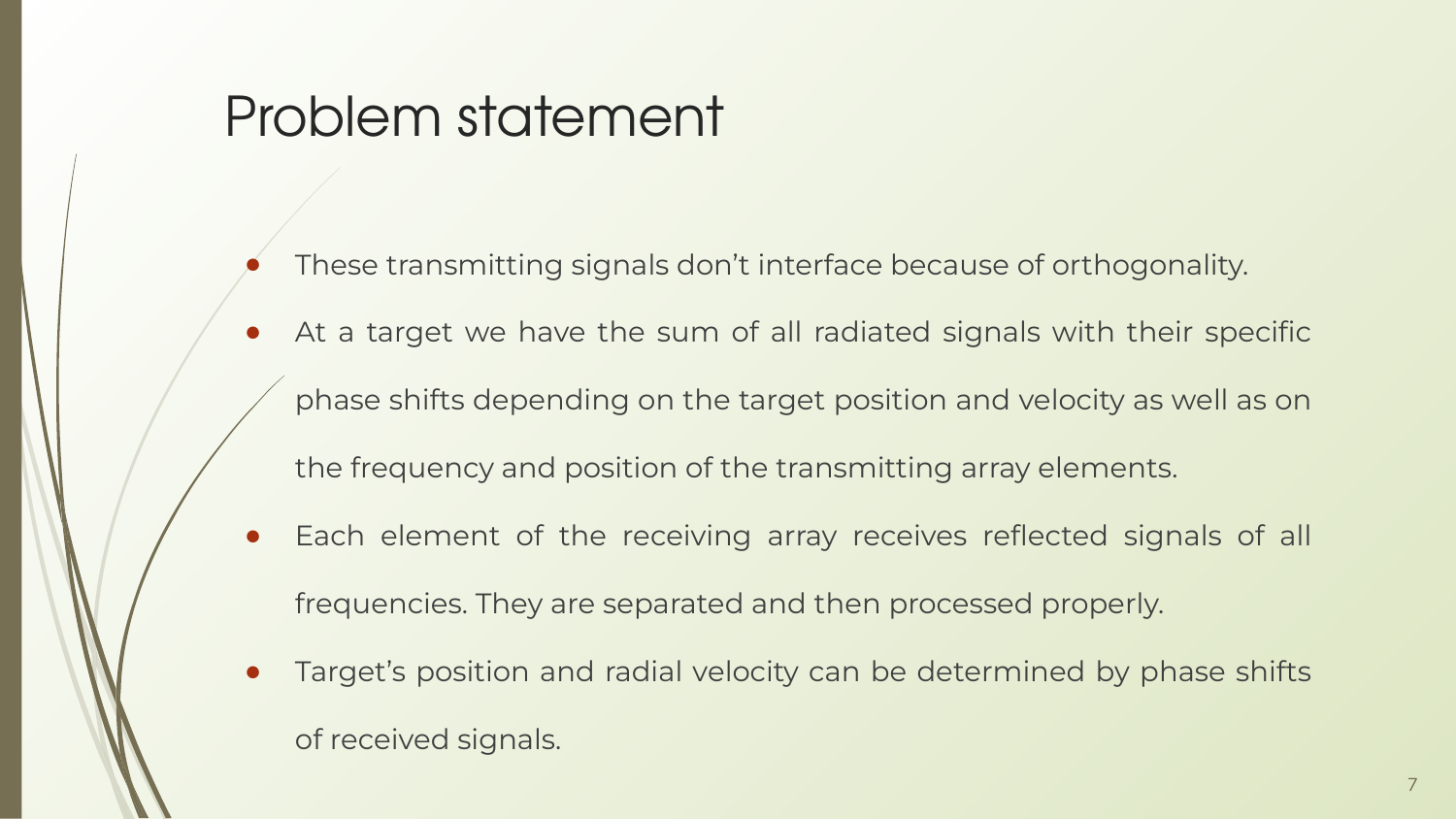

# Problem statement
These transmitting signals don’t interface because of orthogonality.
At a target we have the sum of all radiated signals with their specific phase shifts depending on the target position and velocity as well as on the frequency and position of the transmitting array elements.
Each element of the receiving array receives reflected signals of all frequencies. They are separated and then processed properly.
Target’s position and radial velocity can be determined by phase shifts of received signals.
7